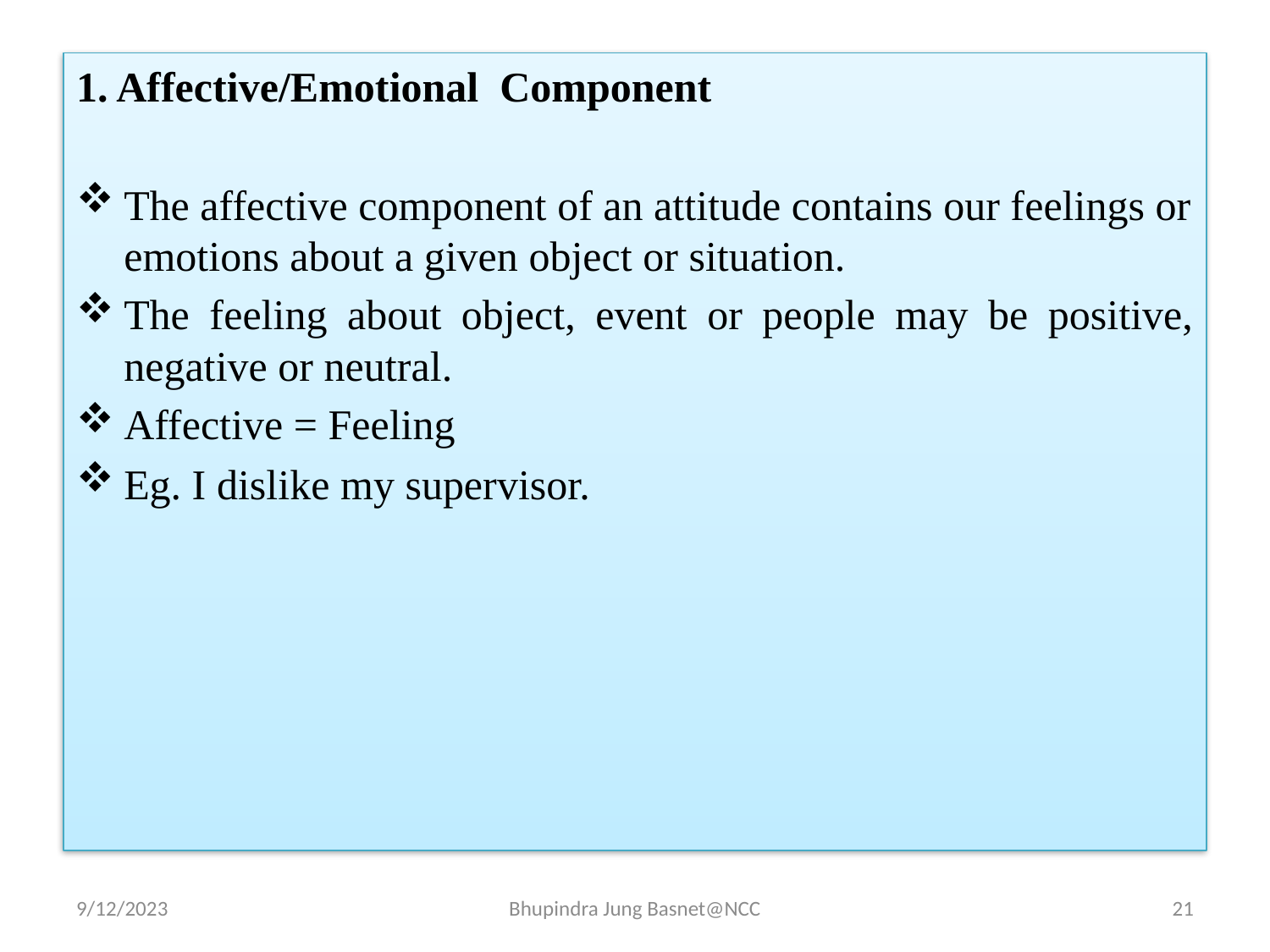

1. Affective/Emotional  Component

The affective component of an attitude contains our feelings or emotions about a given object or situation.
The feeling about object, event or people may be positive, negative or neutral.
Affective = Feeling
Eg. I dislike my supervisor.
9/12/2023
Bhupindra Jung Basnet@NCC
21